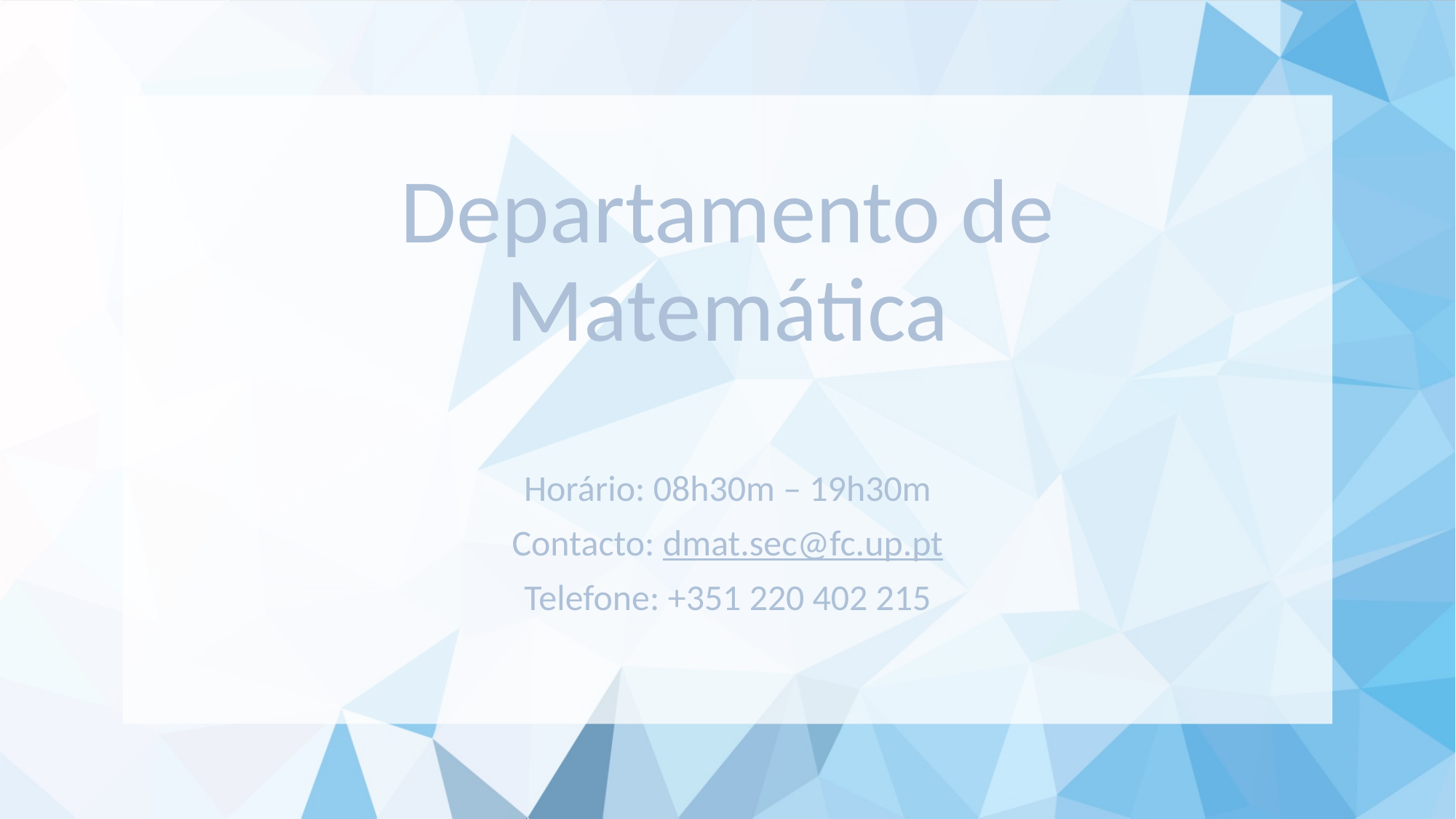

# Departamento de Matemática

Horário: 08h30m – 19h30m
Contacto: dmat.sec@fc.up.pt
Telefone: +351 220 402 215